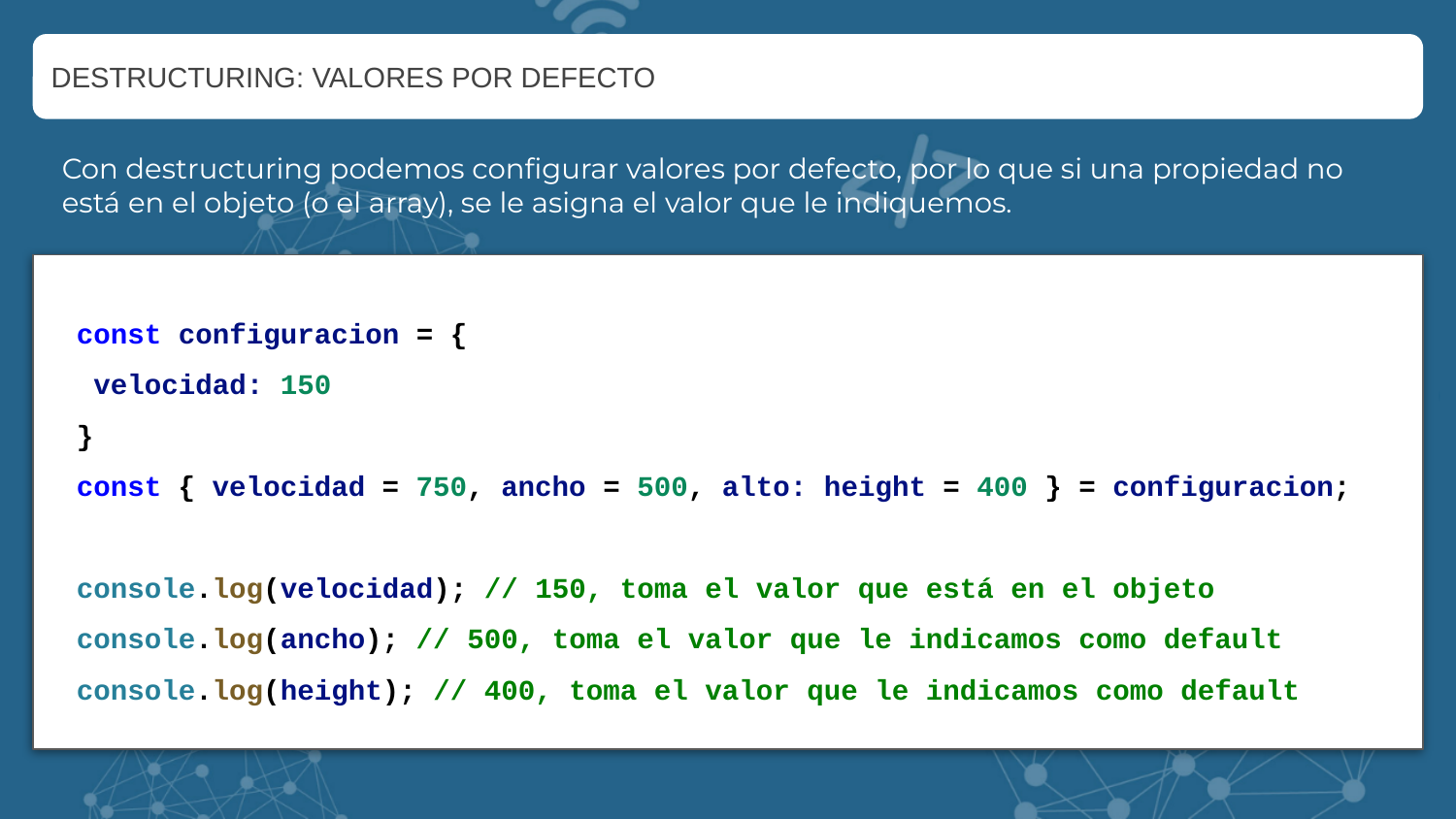

DESTRUCTURING: VALORES POR DEFECTO
Con destructuring podemos configurar valores por defecto, por lo que si una propiedad no está en el objeto (o el array), se le asigna el valor que le indiquemos.
const configuracion = {
 velocidad: 150
}
const { velocidad = 750, ancho = 500, alto: height = 400 } = configuracion;

console.log(velocidad); // 150, toma el valor que está en el objeto
console.log(ancho); // 500, toma el valor que le indicamos como default
console.log(height); // 400, toma el valor que le indicamos como default